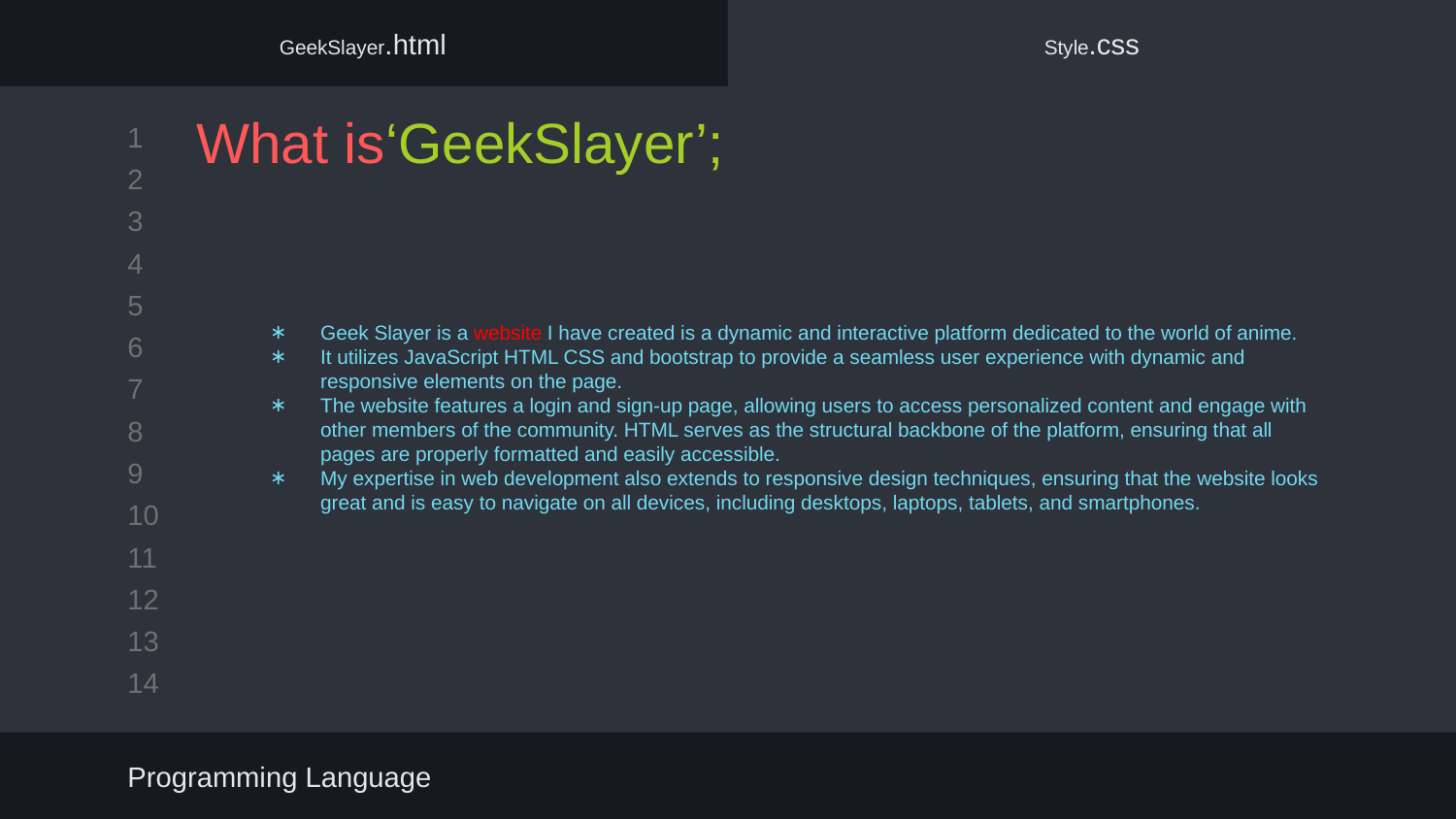

GeekSlayer.html
Style.css
# What is‘GeekSlayer’;
Geek Slayer is a website I have created is a dynamic and interactive platform dedicated to the world of anime.
It utilizes JavaScript HTML CSS and bootstrap to provide a seamless user experience with dynamic and responsive elements on the page.
The website features a login and sign-up page, allowing users to access personalized content and engage with other members of the community. HTML serves as the structural backbone of the platform, ensuring that all pages are properly formatted and easily accessible.
My expertise in web development also extends to responsive design techniques, ensuring that the website looks great and is easy to navigate on all devices, including desktops, laptops, tablets, and smartphones.

Programming Language